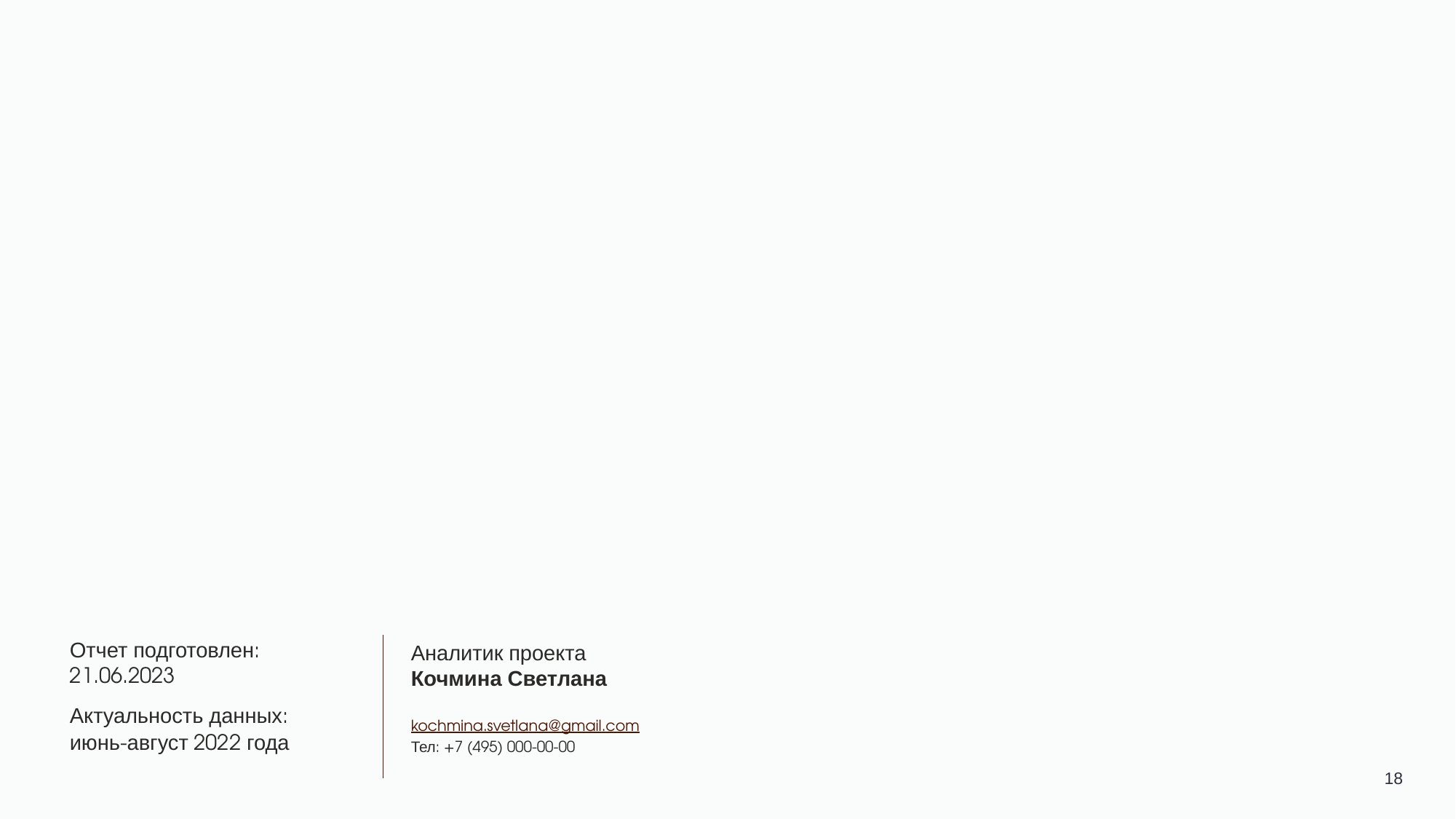

Аналитик проекта
Кочмина Светлана

kochmina.svetlana@gmail.com
Тел: +7 (495) 000-00-00

Отчет подготовлен:
21.06.2023
Актуальность данных:
июнь-август 2022 года

18